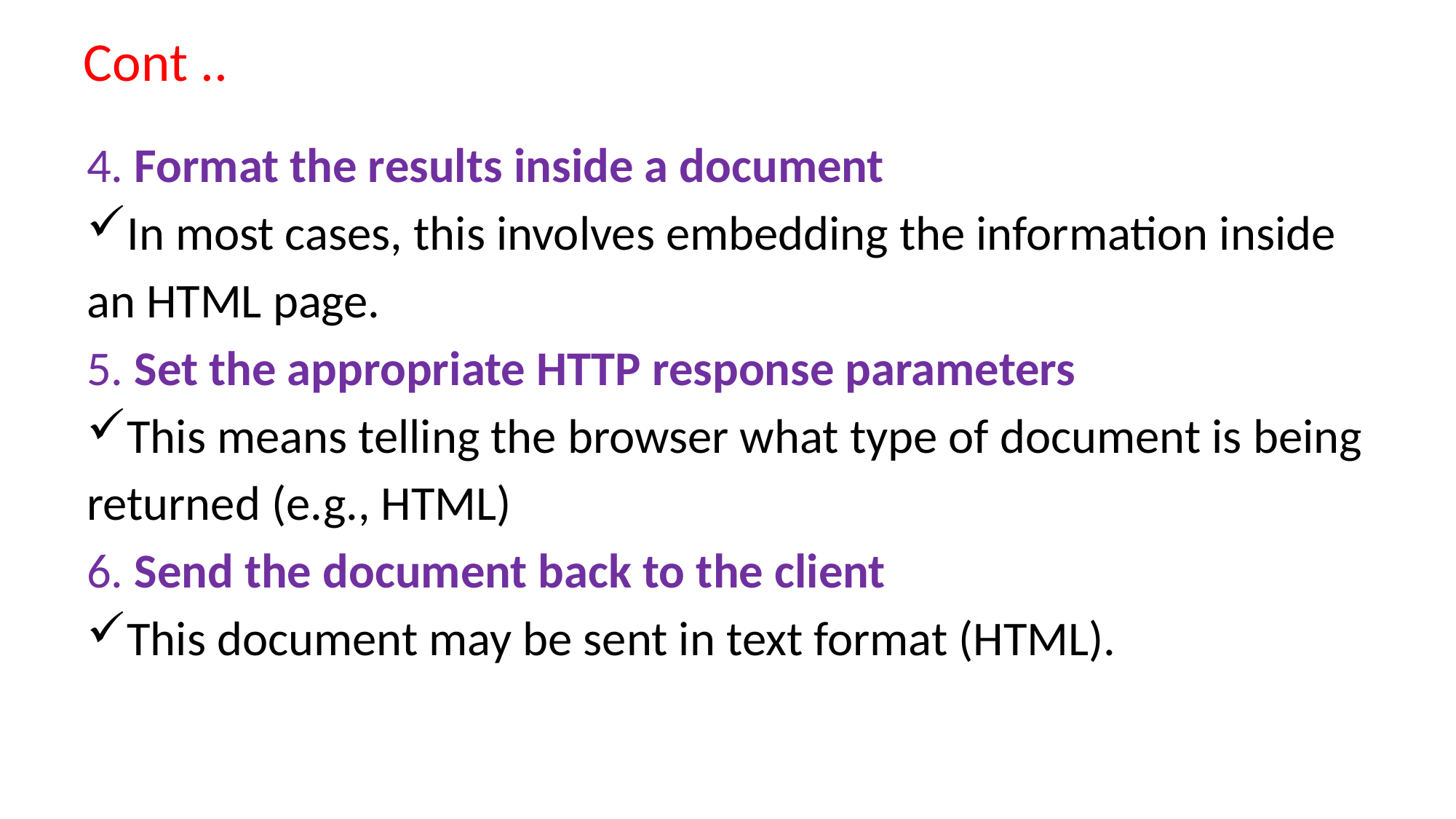

# Cont ..
4. Format the results inside a document
In most cases, this involves embedding the information inside
an HTML page.
5. Set the appropriate HTTP response parameters
This means telling the browser what type of document is being
returned (e.g., HTML)
6. Send the document back to the client
This document may be sent in text format (HTML).